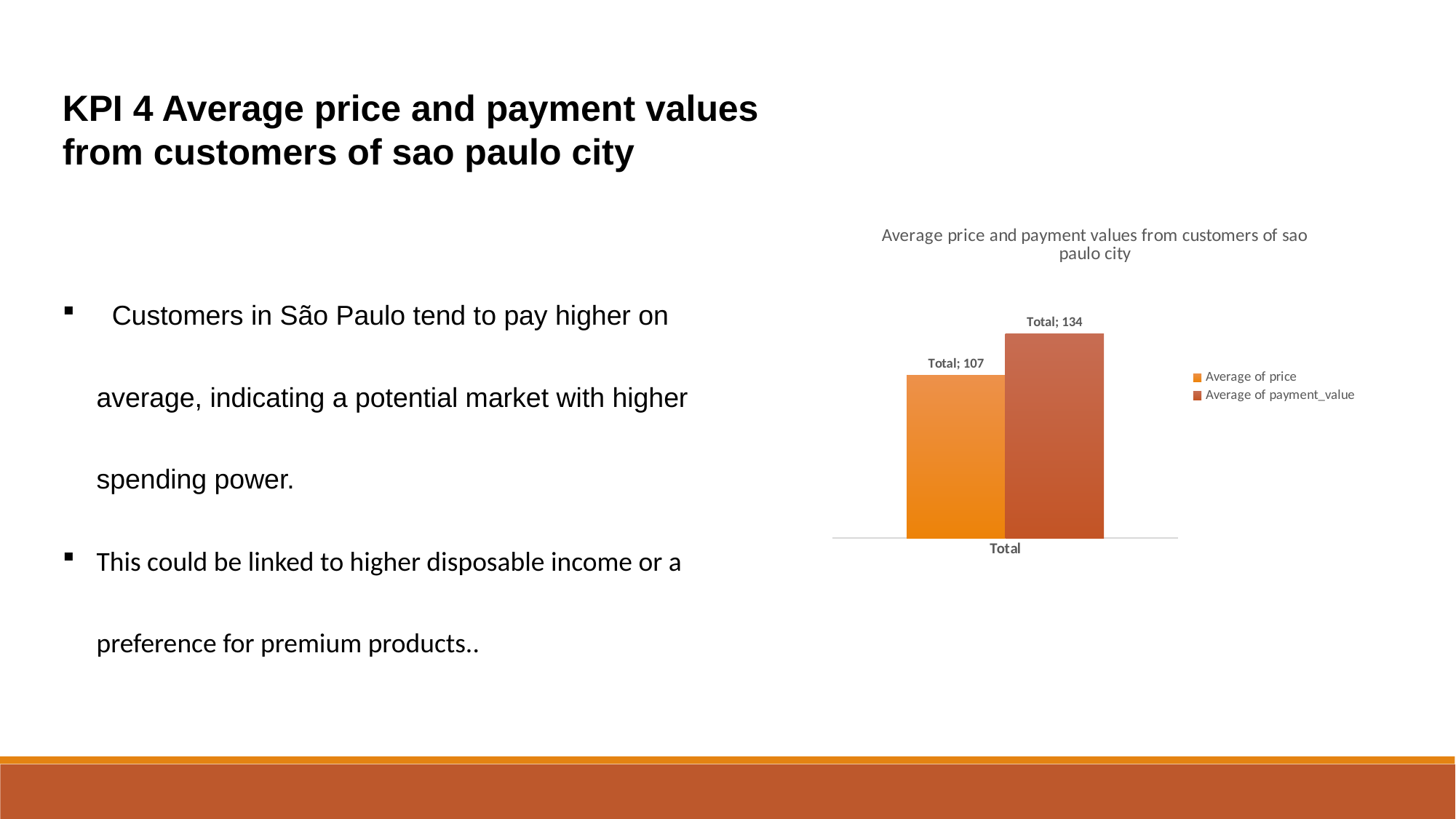

KPI 4 Average price and payment values from customers of sao paulo city

  Customers in São Paulo tend to pay higher on average, indicating a potential market with higher spending power.
This could be linked to higher disposable income or a preference for premium products..

### Chart: Weekday Vs Weekend Payment Statistics

| Category |
|---|

### Chart: Average price and payment values from customers of sao paulo city

| Category | Average of price | Average of payment_value |
|---|---|---|
| Total | 106.8659103448276 | 134.3064150101937 |